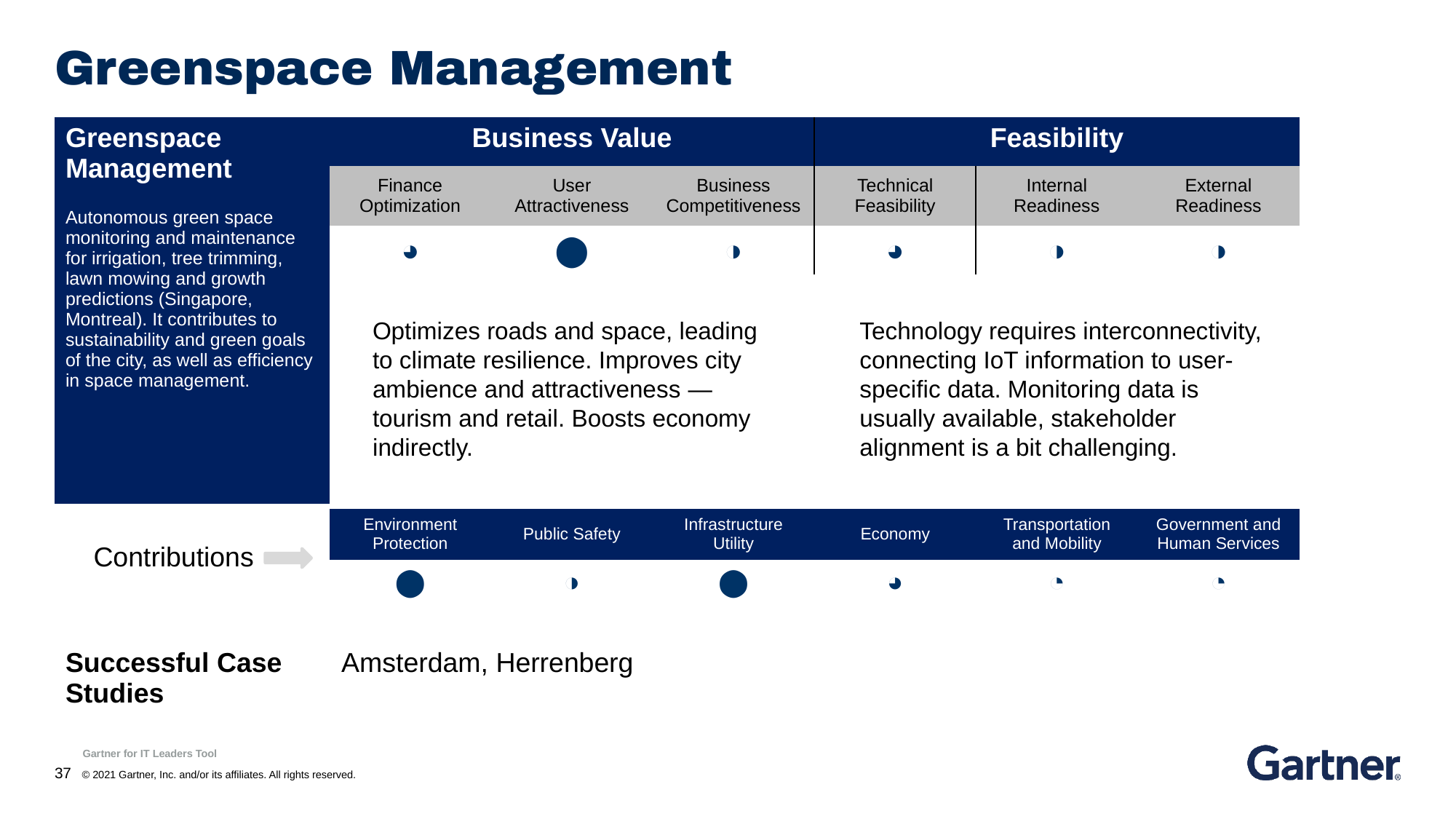

# Greenspace Management
| Business Value |  |  | Feasibility |  |  |
| --- | --- | --- | --- | --- | --- |
| Finance Optimization | User Attractiveness | Business Competitiveness | Technical Feasibility | Internal Readiness | External Readiness |
| ◕ | ⬤ | ◑ | ◕ | ◑ | ◑ |
| Greenspace Management Autonomous green space monitoring and maintenance for irrigation, tree trimming, lawn mowing and growth predictions (Singapore, Montreal). It contributes to sustainability and green goals of the city, as well as efficiency in space management. |
| --- |
Optimizes roads and space, leading to climate resilience. Improves city ambience and attractiveness — tourism and retail. Boosts economy indirectly.
Technology requires interconnectivity, connecting IoT information to user- specific data. Monitoring data is usually available, stakeholder alignment is a bit challenging.
| Environment Protection | Public Safety | Infrastructure Utility | Economy | Transportation and Mobility | Government and Human Services |
| --- | --- | --- | --- | --- | --- |
| ⬤ | ◑ | ⬤ | ◕ | ◔ | ◔ |
Contributions

| Successful Case Studies | Amsterdam, Herrenberg |
| --- | --- |